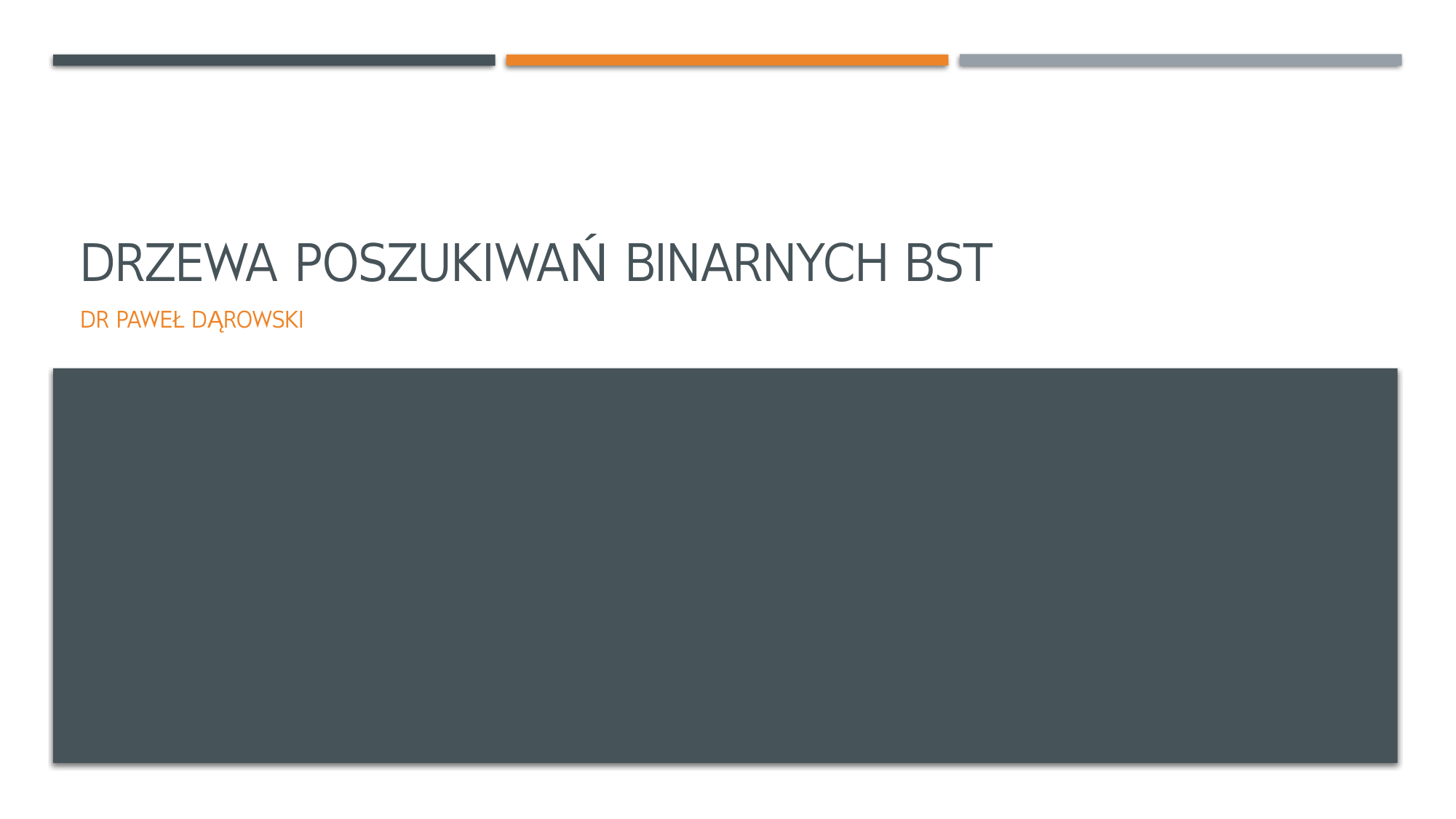

# Drzewa pOszukiwań Binarnych BST
Dr Paweł Dąrowski